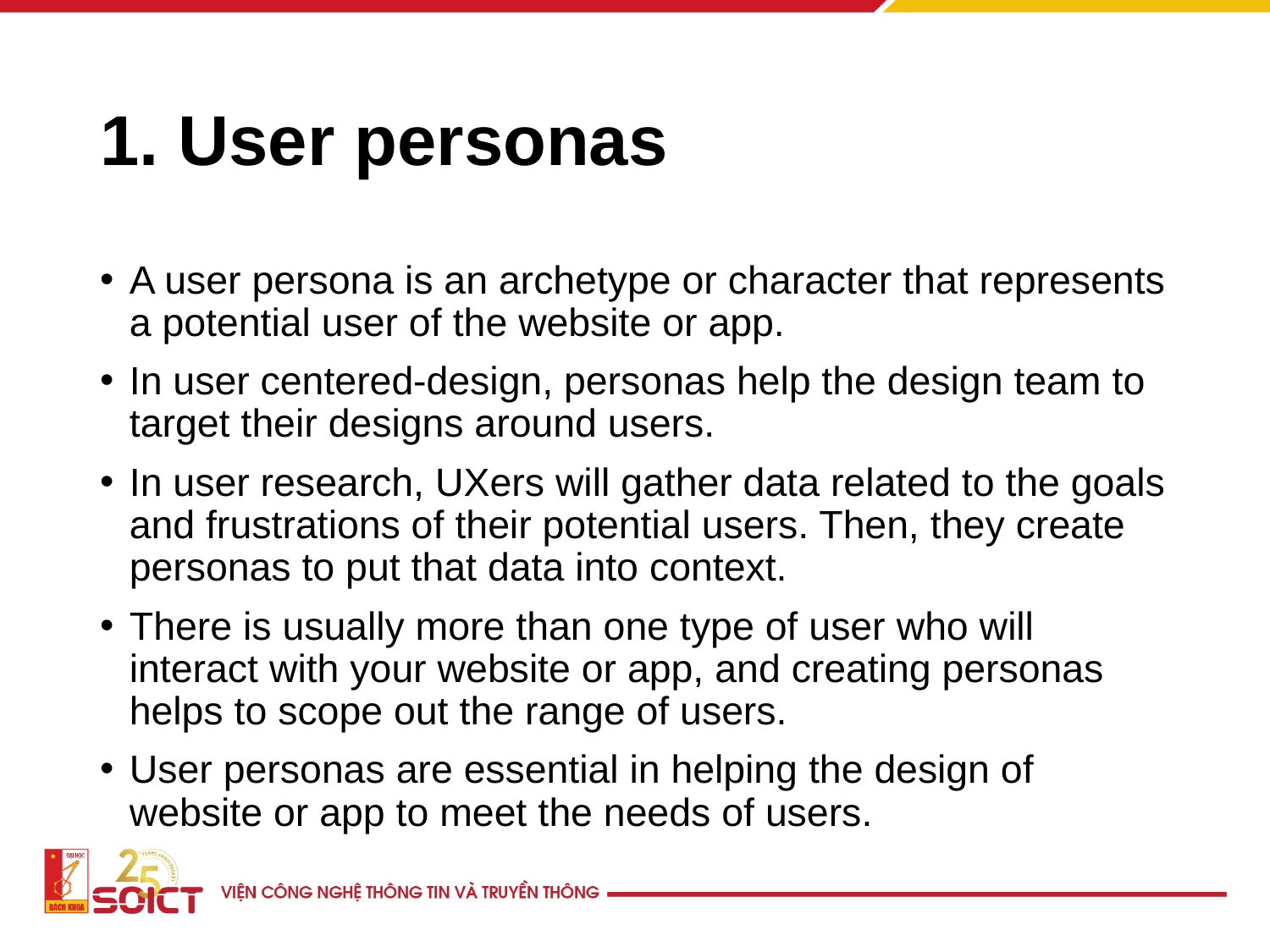

# 1. User personas
A user persona is an archetype or character that represents a potential user of the website or app.
In user centered-design, personas help the design team to target their designs around users.
In user research, UXers will gather data related to the goals and frustrations of their potential users. Then, they create personas to put that data into context.
There is usually more than one type of user who will interact with your website or app, and creating personas helps to scope out the range of users.
User personas are essential in helping the design of website or app to meet the needs of users.